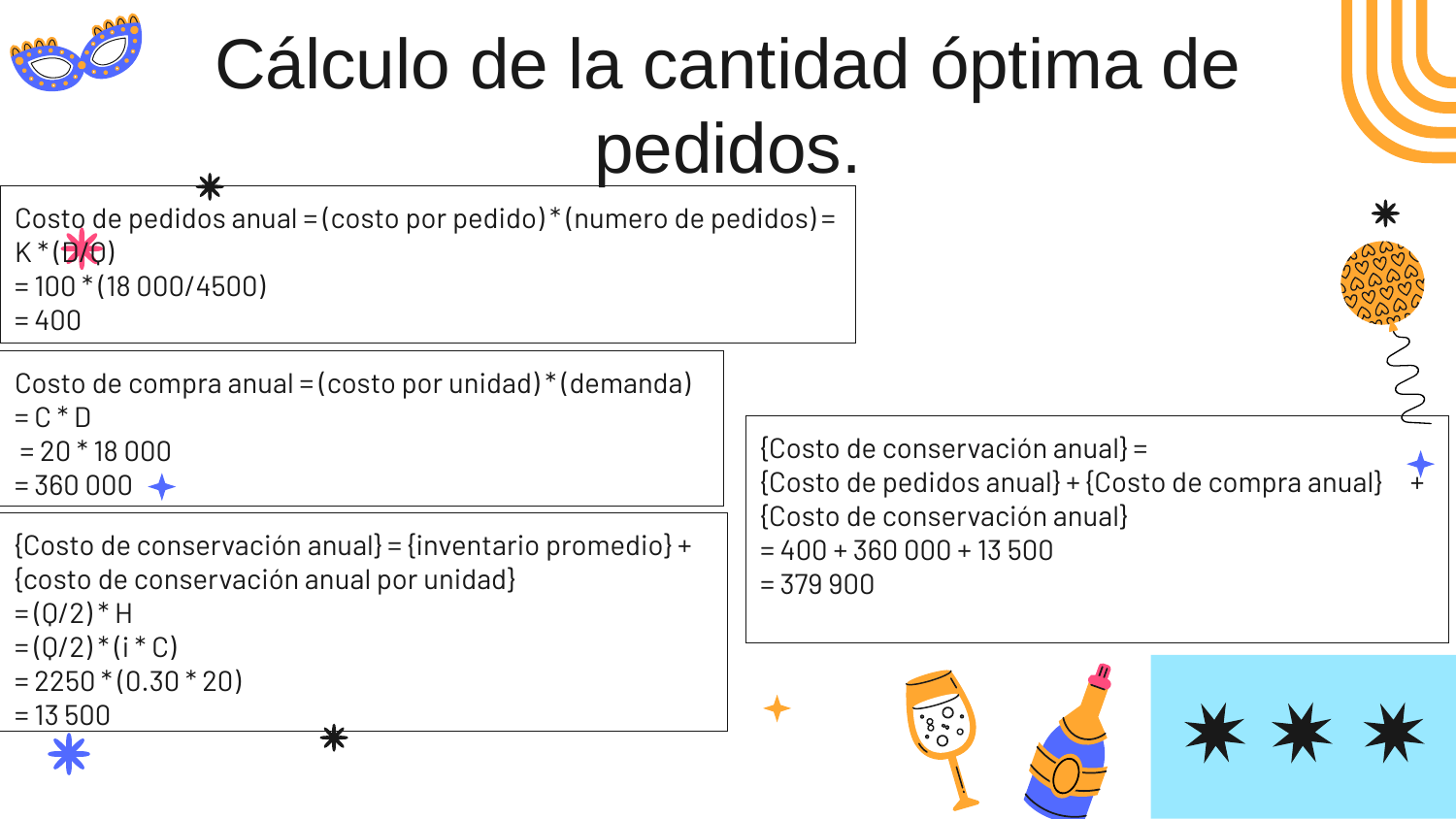

# Cálculo de la cantidad óptima de pedidos.

Costo de pedidos anual = (costo por pedido) * (numero de pedidos) = K * (D/Q)
= 100 * (18 000/4500)
= 400

Costo de compra anual = (costo por unidad) * (demanda) = C * D
 = 20 * 18 000
= 360 000
{Costo de conservación anual} =
{Costo de pedidos anual} + {Costo de compra anual}     + {Costo de conservación anual}
= 400 + 360 000 + 13 500
= 379 900

{Costo de conservación anual} = {inventario promedio} + {costo de conservación anual por unidad}
= (Q/2) * H
= (Q/2) * (i * C)
= 2250 * (0.30 * 20)
= 13 500